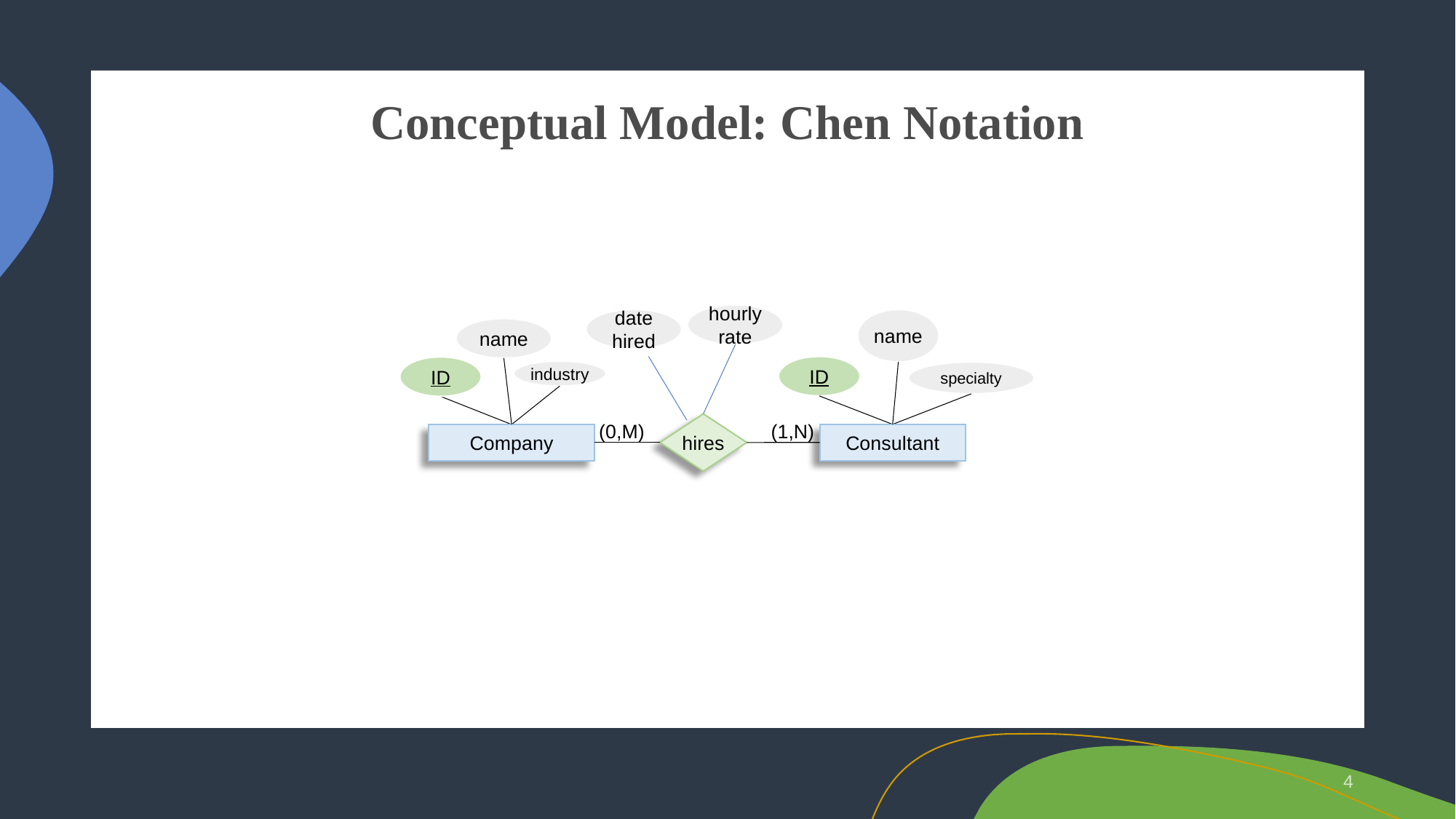

Conceptual Model: Chen Notation

# P
hourly
rate
date
hired
name
name
ID
ID
industry
specialty
hires
 (1,N)
(0,M)
Consultant
Company
4